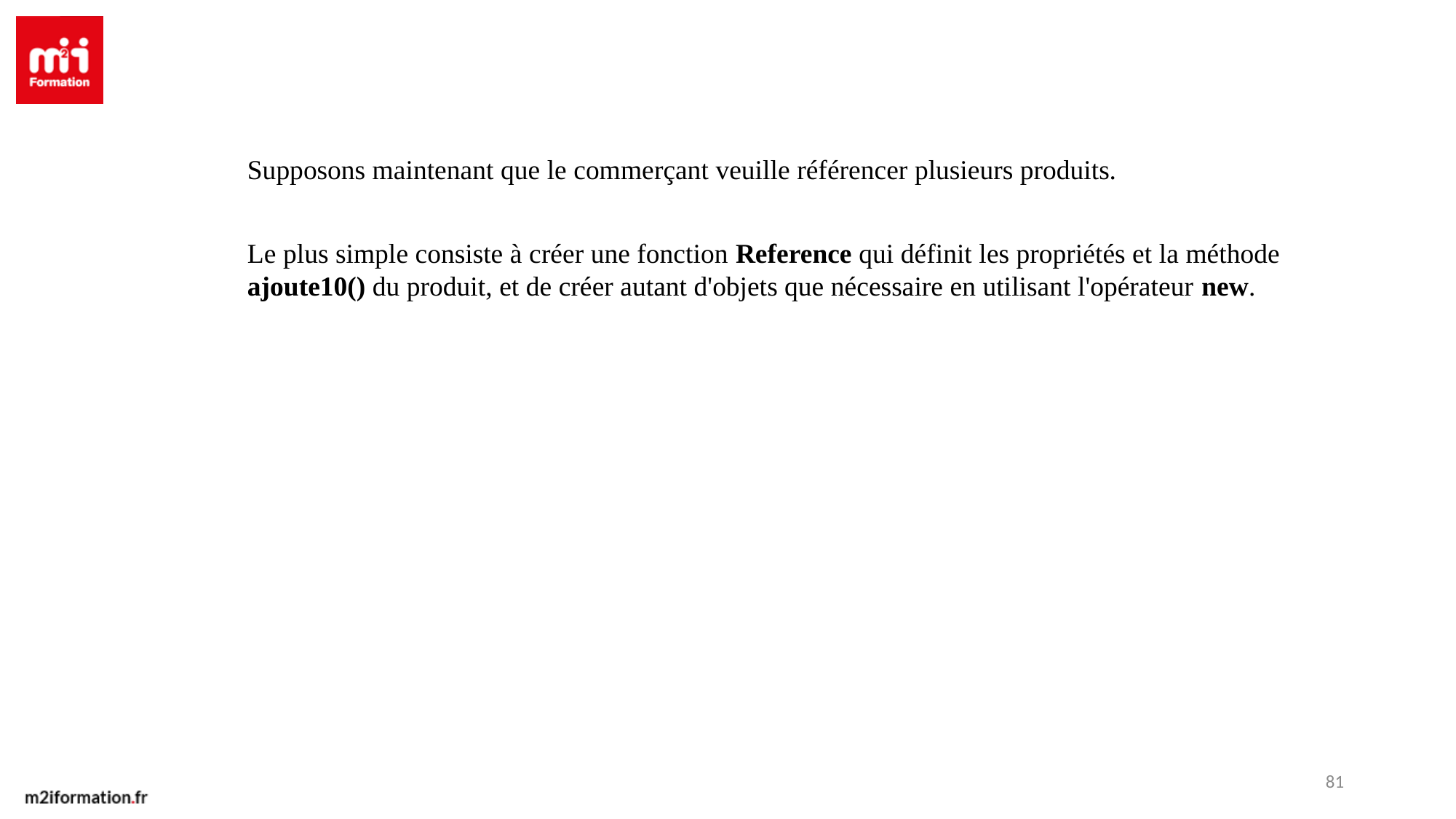

Supposons maintenant que le commerçant veuille référencer plusieurs produits.

Le plus simple consiste à créer une fonction Reference qui définit les propriétés et la méthode ajoute10() du produit, et de créer autant d'objets que nécessaire en utilisant l'opérateur new.
81